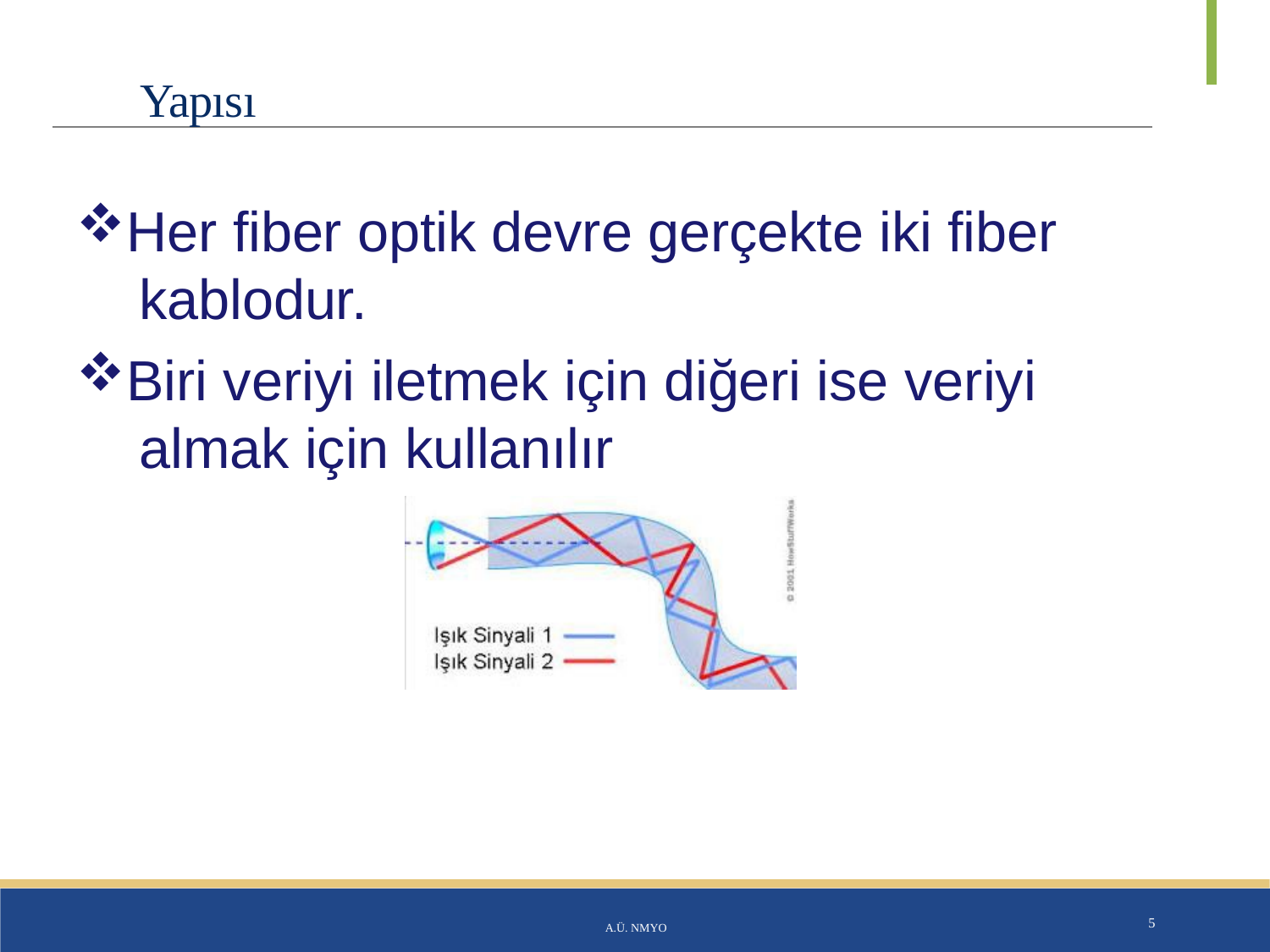

# Yapısı
Her fiber optik devre gerçekte iki fiber  kablodur.
Biri veriyi iletmek için diğeri ise veriyi  almak için kullanılır

A.Ü. NMYO
5